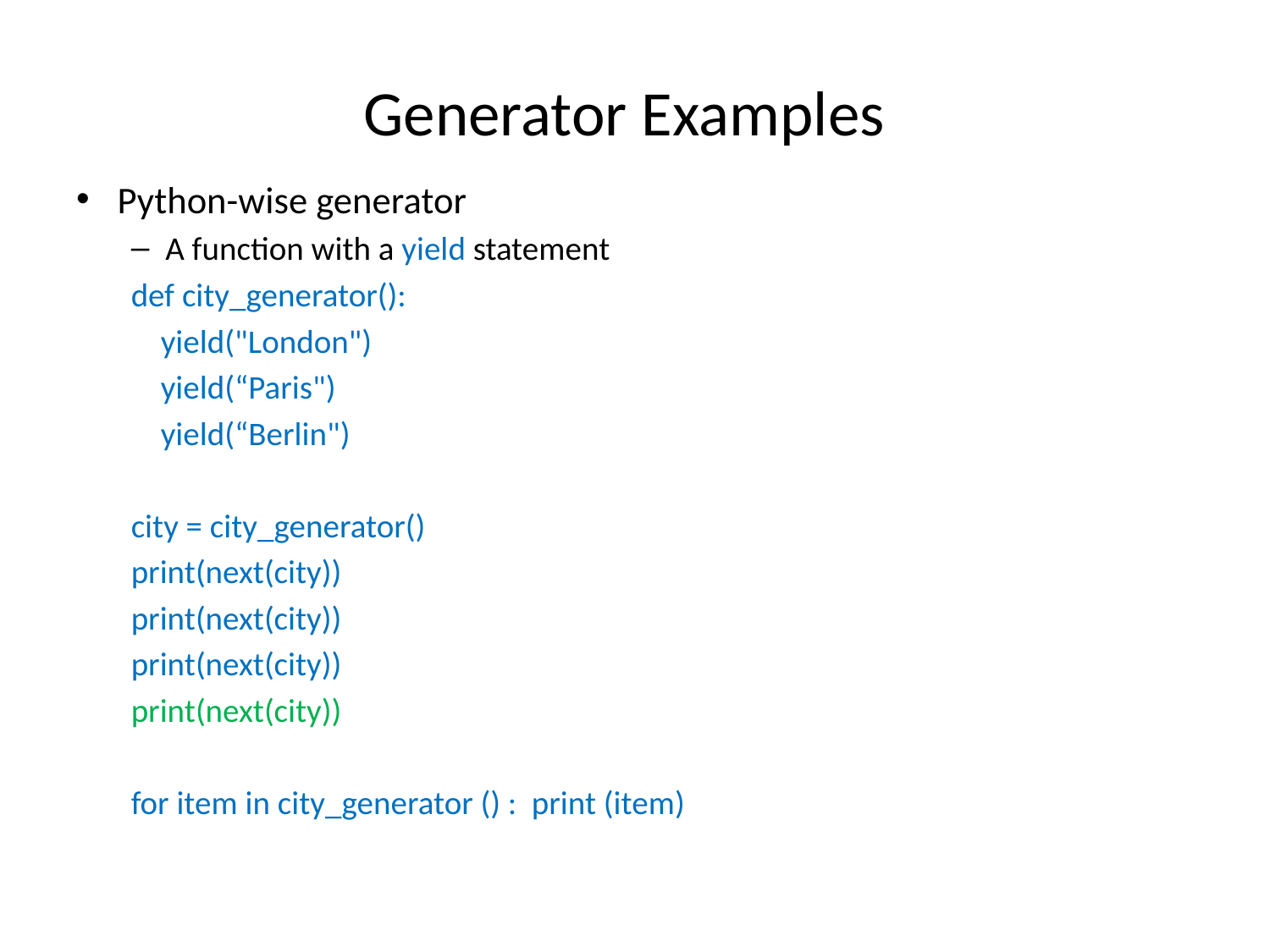

# Generator Examples
Python-wise generator
A function with a yield statement
def city_generator():
    yield("London")
    yield(“Paris")
    yield(“Berlin")

city = city_generator()
print(next(city))
print(next(city))
print(next(city))
print(next(city))

for item in city_generator () :  print (item)